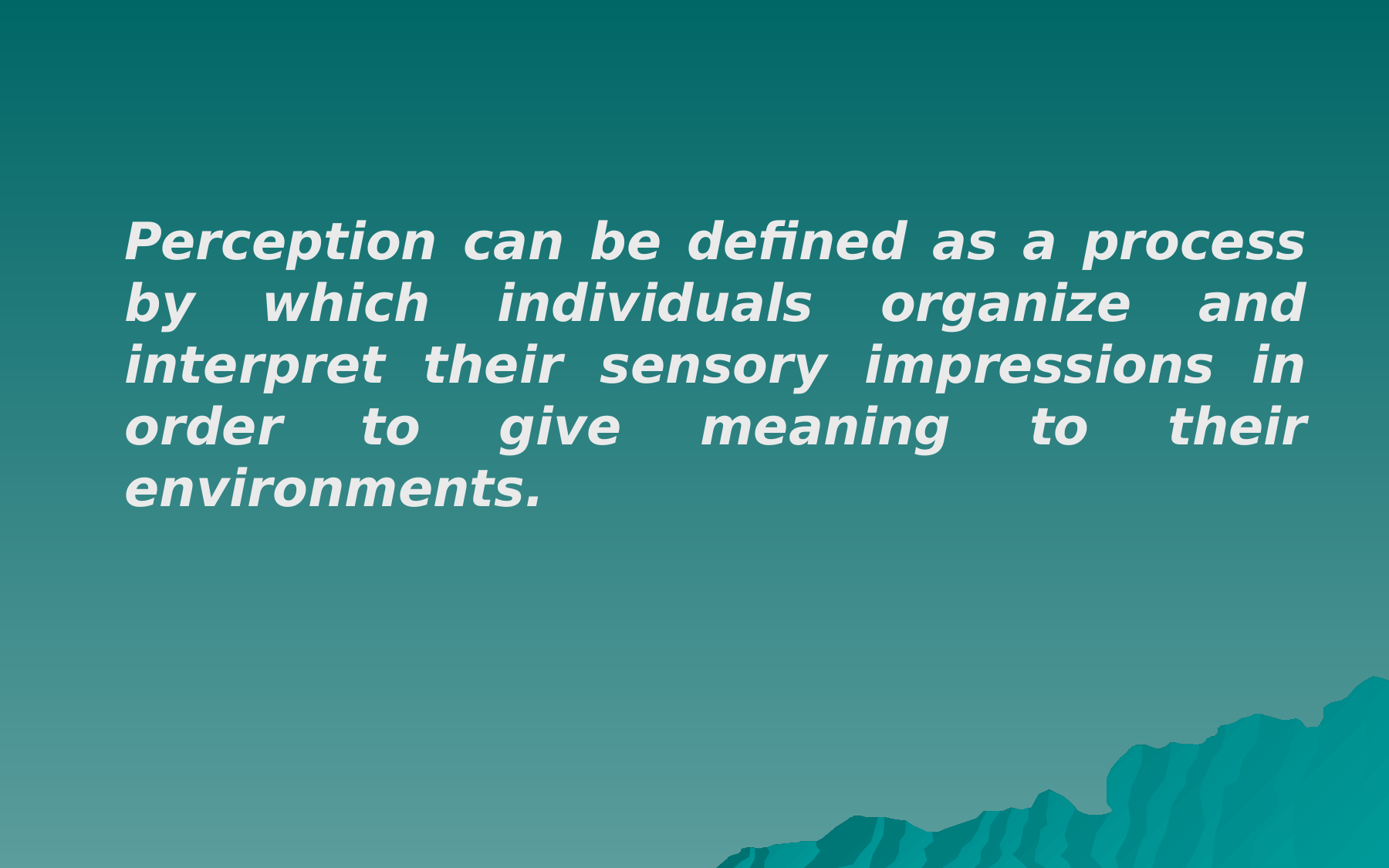

Perception can be defined as a process by which individuals organize and interpret their sensory impressions in order to give meaning to their environments.